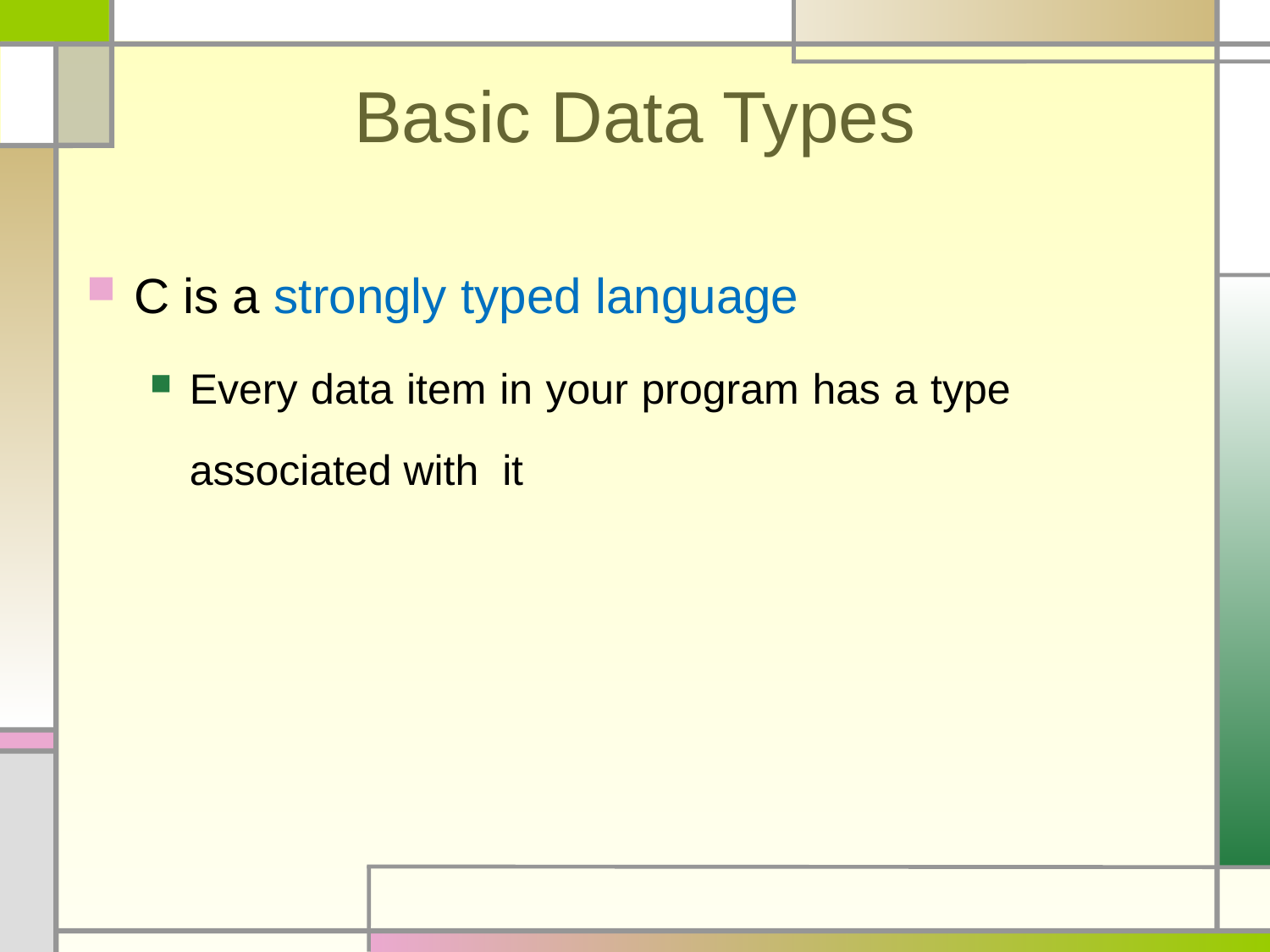

# Basic Data Types
C is a strongly typed language
Every data item in your program has a type              associated with  it